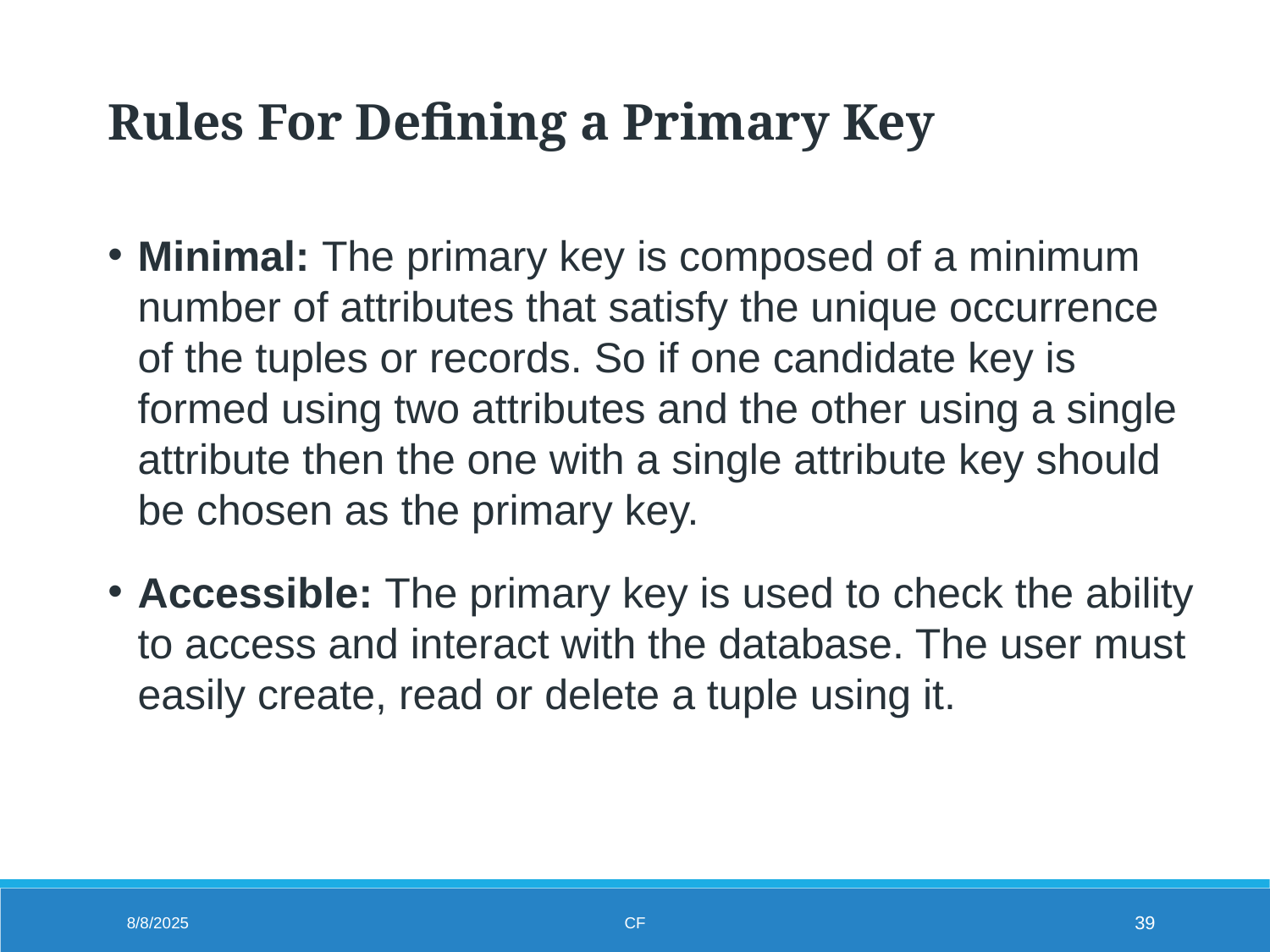

Rules For Defining a Primary Key
Minimal: The primary key is composed of a minimum number of attributes that satisfy the unique occurrence of the tuples or records. So if one candidate key is formed using two attributes and the other using a single attribute then the one with a single attribute key should be chosen as the primary key.
Accessible: The primary key is used to check the ability to access and interact with the database. The user must easily create, read or delete a tuple using it.
8/8/2025
CF
39